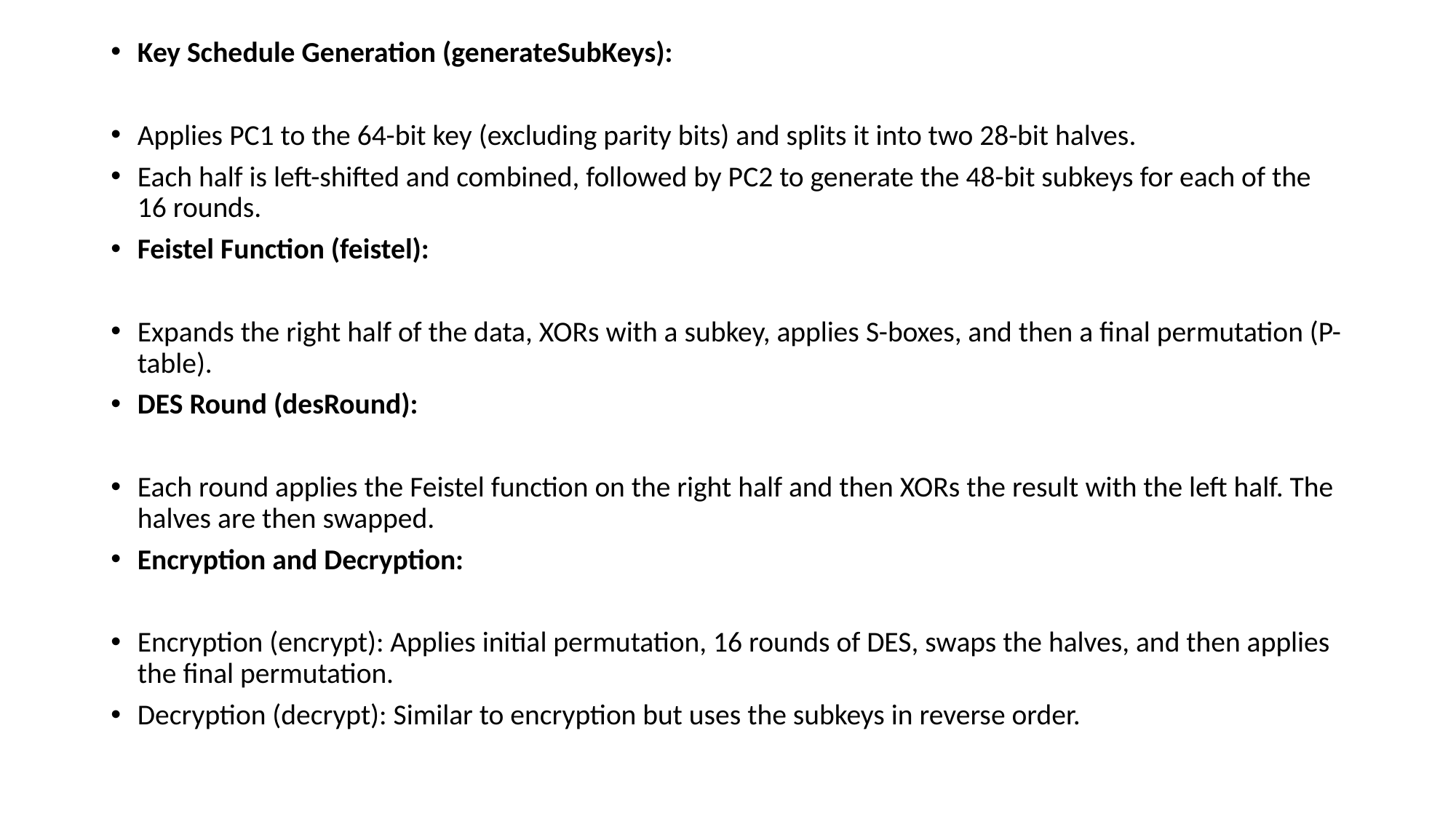

Key Schedule Generation (generateSubKeys):

Applies PC1 to the 64-bit key (excluding parity bits) and splits it into two 28-bit halves.
Each half is left-shifted and combined, followed by PC2 to generate the 48-bit subkeys for each of the 16 rounds.
Feistel Function (feistel):

Expands the right half of the data, XORs with a subkey, applies S-boxes, and then a final permutation (P-table).
DES Round (desRound):

Each round applies the Feistel function on the right half and then XORs the result with the left half. The halves are then swapped.
Encryption and Decryption:

Encryption (encrypt): Applies initial permutation, 16 rounds of DES, swaps the halves, and then applies the final permutation.
Decryption (decrypt): Similar to encryption but uses the subkeys in reverse order.